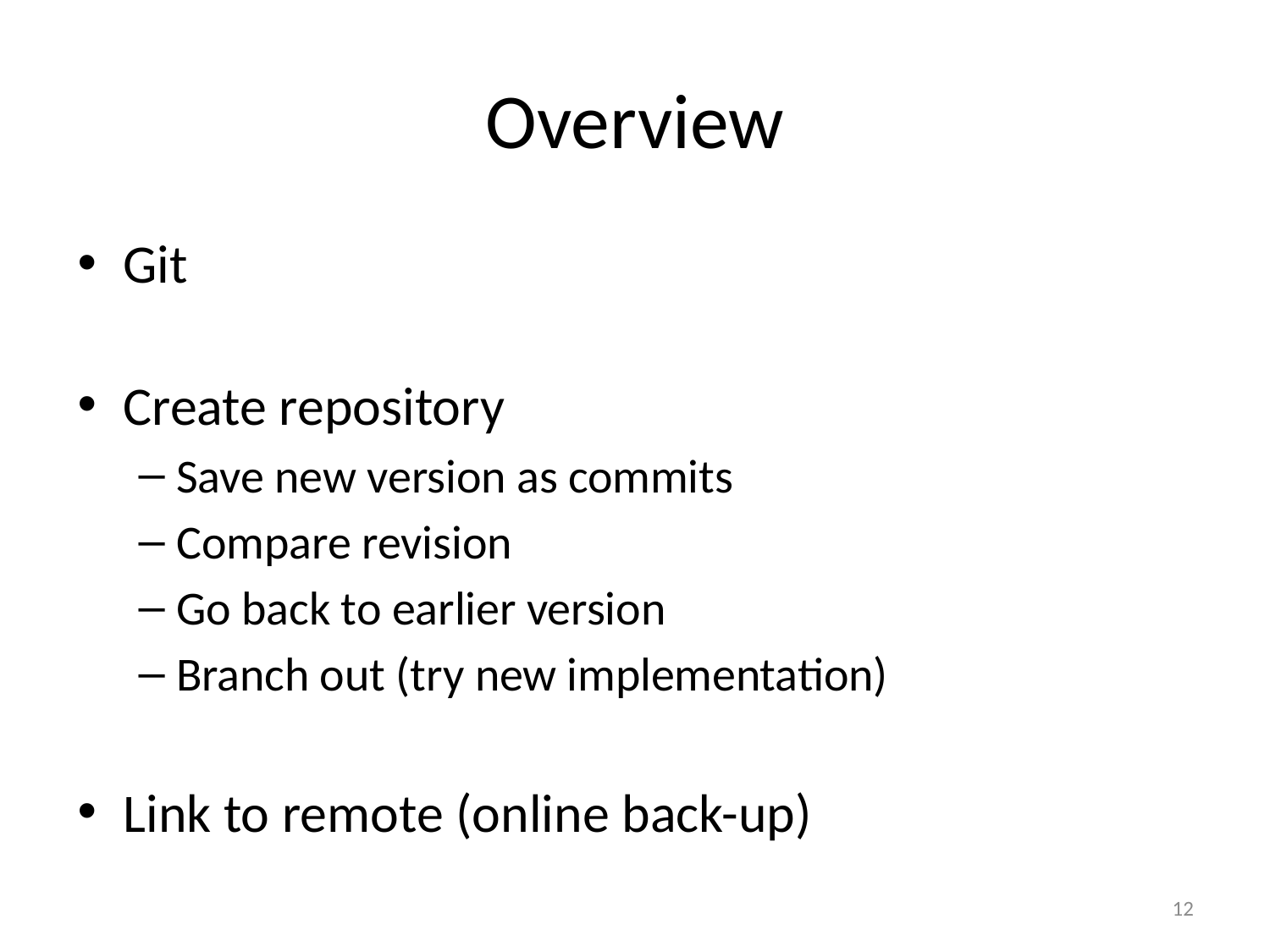

# Overview
Git

Create repository
Save new version as commits
Compare revision
Go back to earlier version
Branch out (try new implementation)

Link to remote (online back-up)

12